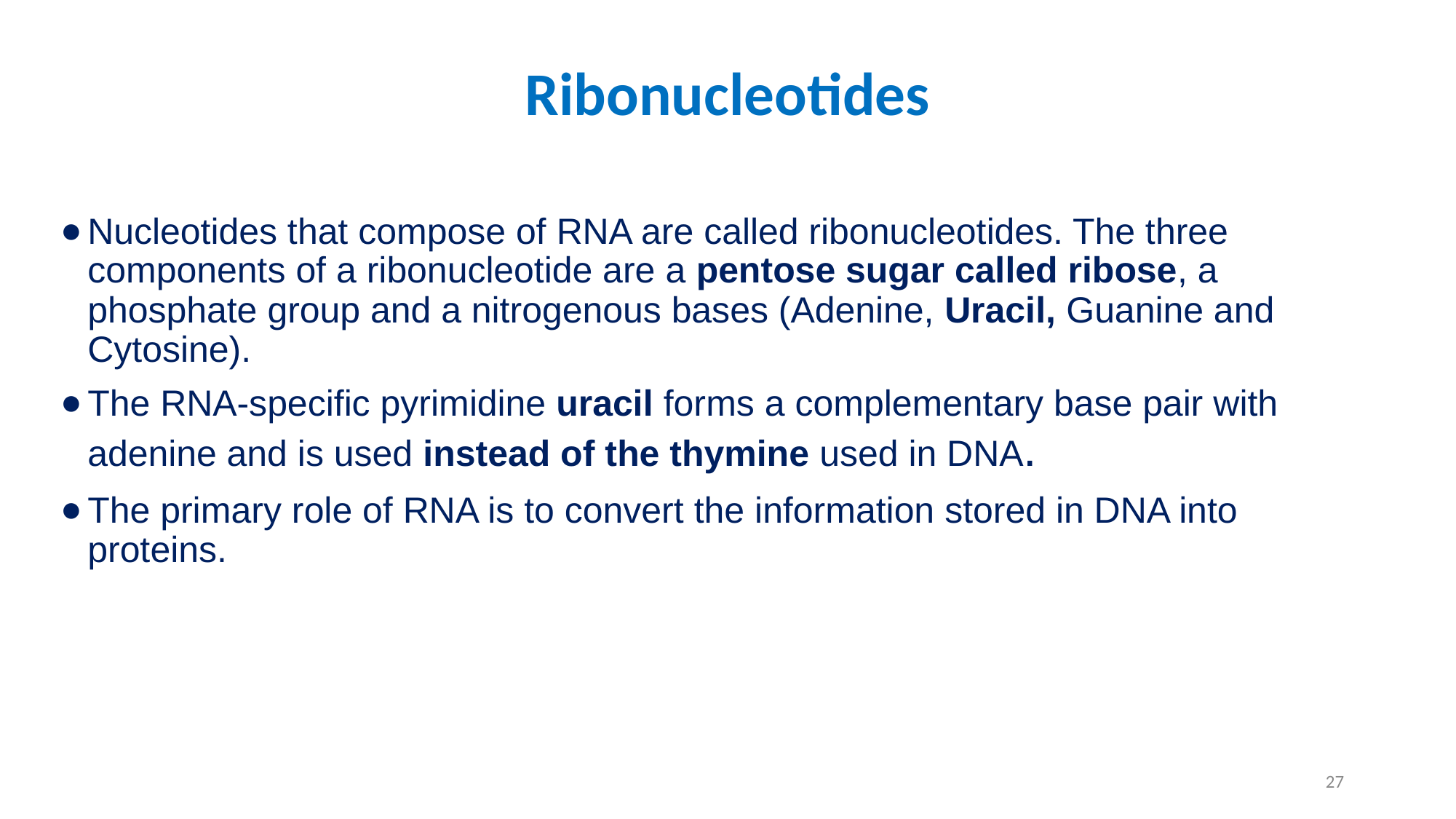

# Ribonucleotides
Nucleotides that compose of RNA are called ribonucleotides. The three components of a ribonucleotide are a pentose sugar called ribose, a phosphate group and a nitrogenous bases (Adenine, Uracil, Guanine and Cytosine).
The RNA-specific pyrimidine uracil forms a complementary base pair with adenine and is used instead of the thymine used in DNA.
The primary role of RNA is to convert the information stored in DNA into proteins.
27